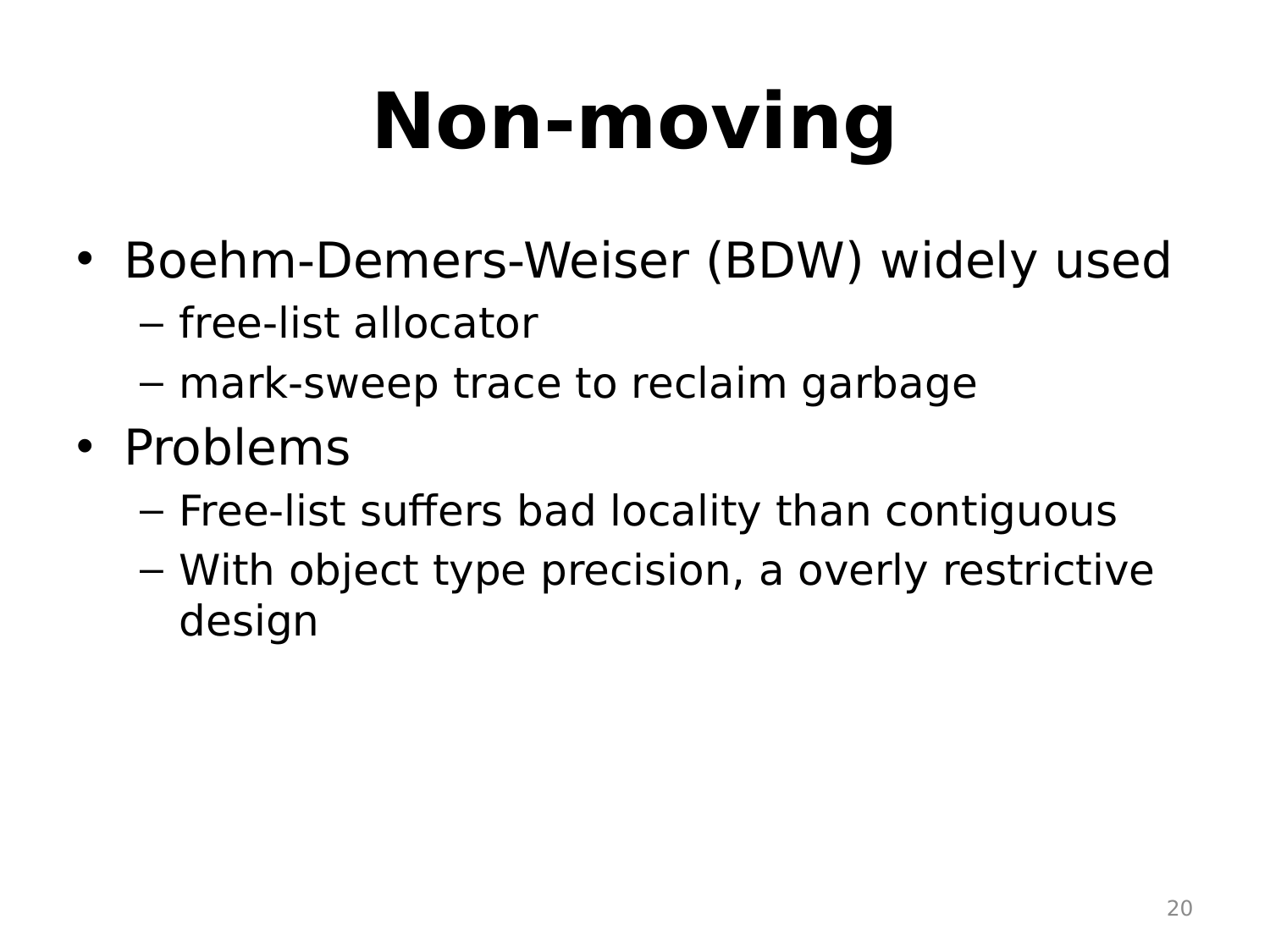

# Non-moving
Boehm-Demers-Weiser (BDW) widely used
free-list allocator
mark-sweep trace to reclaim garbage
Problems
Free-list suffers bad locality than contiguous
With object type precision, a overly restrictive design

20